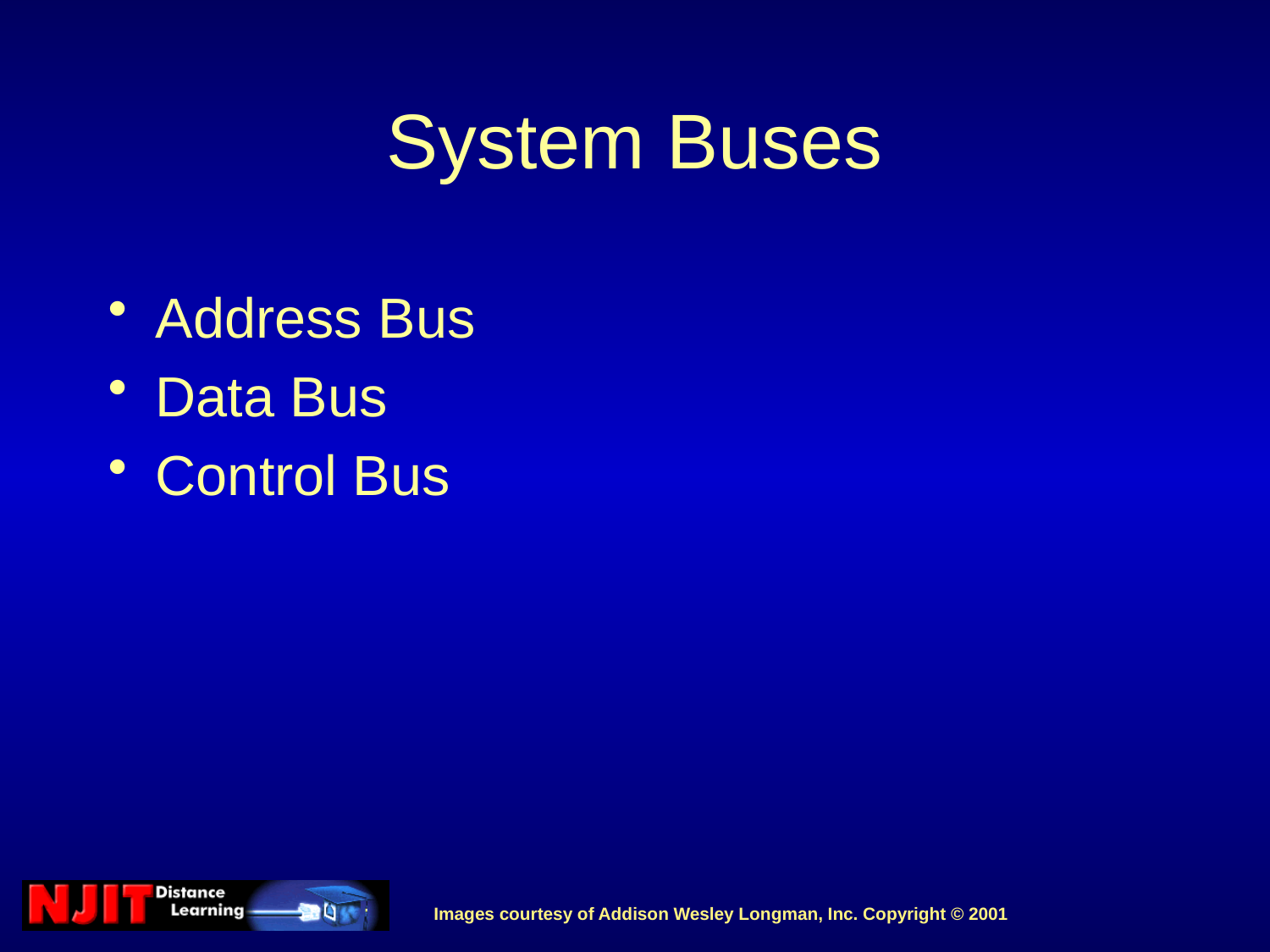

# System Buses
Address Bus
Data Bus
Control Bus